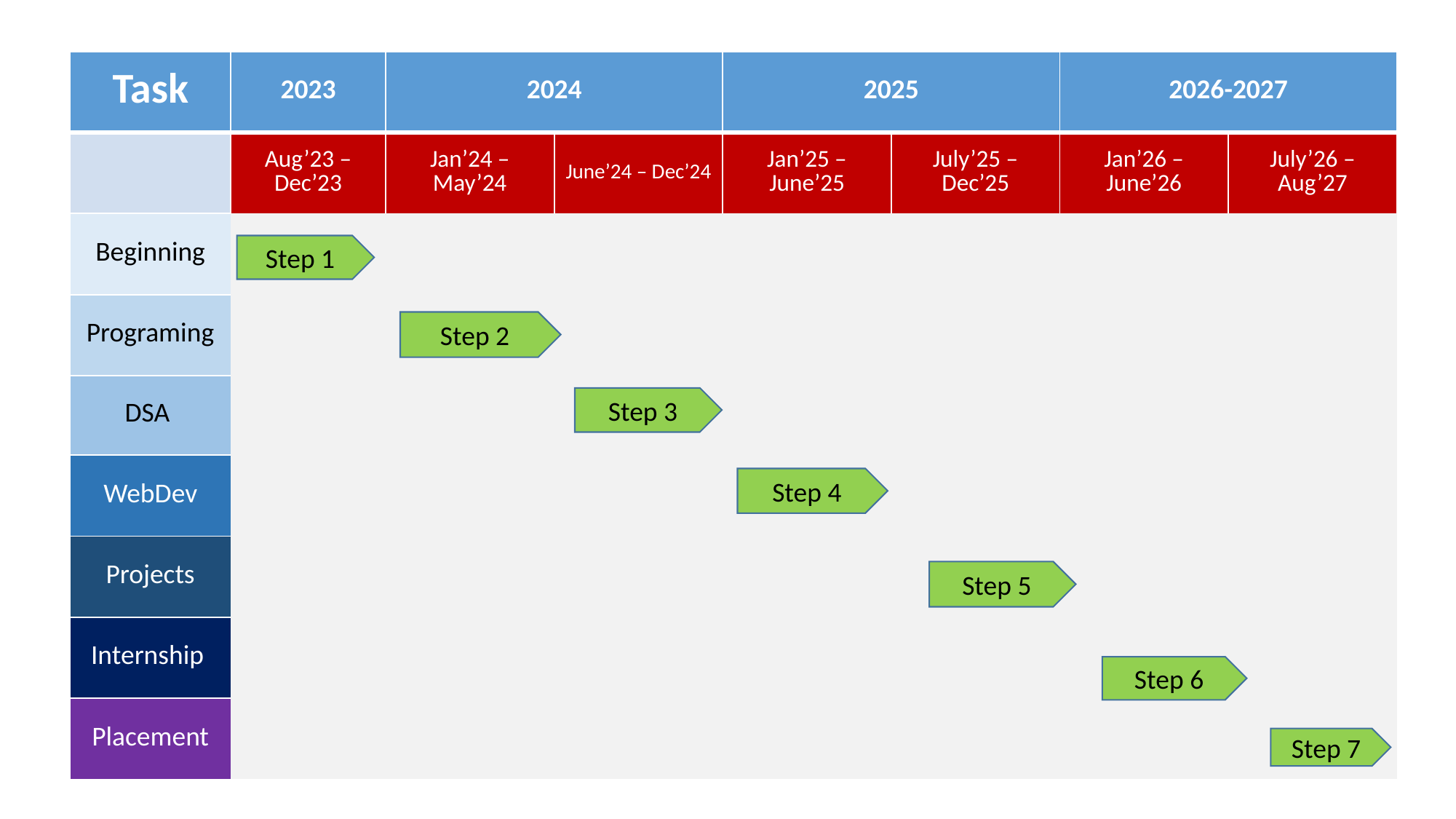

| Task | 2023 |  | 2024 |  |  |  | 2025 |  |  |  | 2026-2027 |  |  |  |
| --- | --- | --- | --- | --- | --- | --- | --- | --- | --- | --- | --- | --- | --- | --- |
|  | Aug’23 – Dec’23 |  | Jan’24 – May’24 |  | June’24 – Dec’24 |  | Jan’25 – June’25 |  | July’25 – Dec’25 |  | Jan’26 – June’26 |  | July’26 – Aug’27 |  |
| Beginning |  |  |  |  |  |  |  |  |  |  |  |  |  |  |
| Programing |  |  |  |  |  |  |  |  |  |  |  |  |  |  |
| DSA |  |  |  |  |  |  |  |  |  |  |  |  |  |  |
| WebDev |  |  |  |  |  |  |  |  |  |  |  |  |  |  |
| Projects |  |  |  |  |  |  |  |  |  |  |  |  |  |  |
| Internship |  |  |  |  |  |  |  |  |  |  |  |  |  |  |
| Placement |  |  |  |  |  |  |  |  |  |  |  |  |  |  |
Step 1
Step 2
Step 3
Step 4
Step 5
Step 6
Step 7